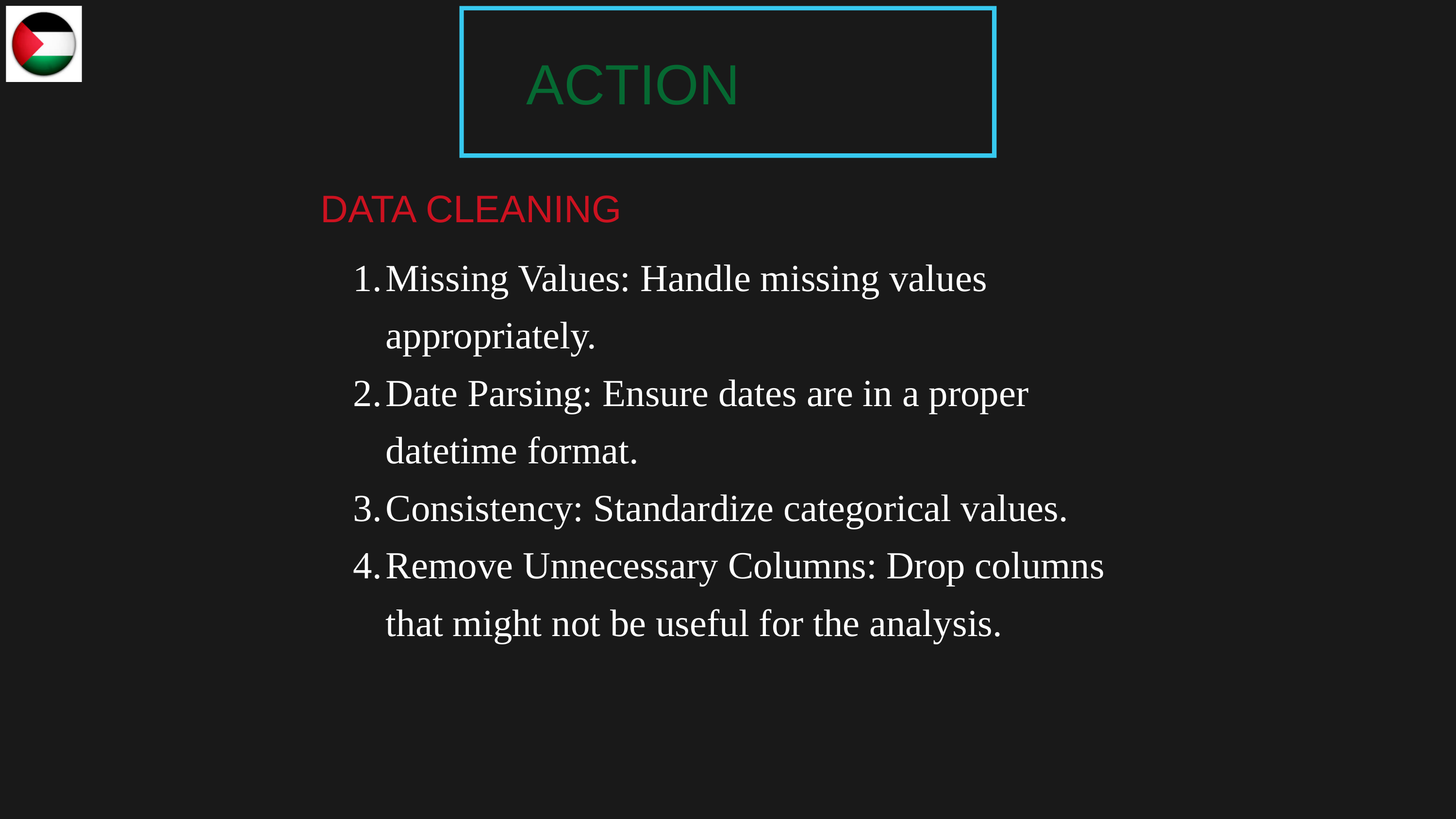

ACTION
DATA CLEANING
Missing Values: Handle missing values appropriately.
Date Parsing: Ensure dates are in a proper datetime format.
Consistency: Standardize categorical values.
Remove Unnecessary Columns: Drop columns that might not be useful for the analysis.